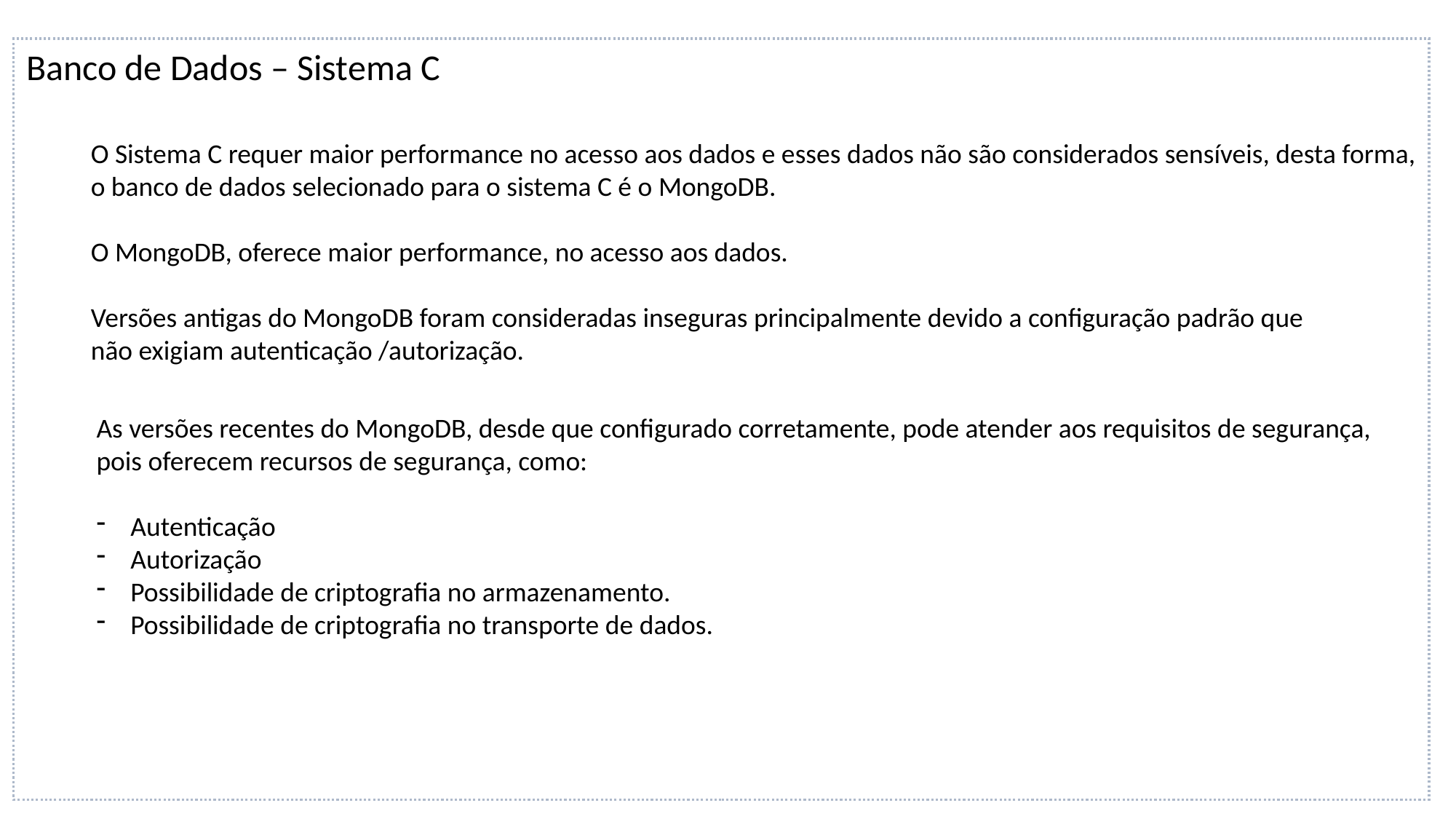

Banco de Dados – Sistema C
O Sistema C requer maior performance no acesso aos dados e esses dados não são considerados sensíveis, desta forma,
o banco de dados selecionado para o sistema C é o MongoDB.

O MongoDB, oferece maior performance, no acesso aos dados.

Versões antigas do MongoDB foram consideradas inseguras principalmente devido a configuração padrão que
não exigiam autenticação /autorização.
As versões recentes do MongoDB, desde que configurado corretamente, pode atender aos requisitos de segurança,
pois oferecem recursos de segurança, como:

Autenticação
Autorização
Possibilidade de criptografia no armazenamento.
Possibilidade de criptografia no transporte de dados.